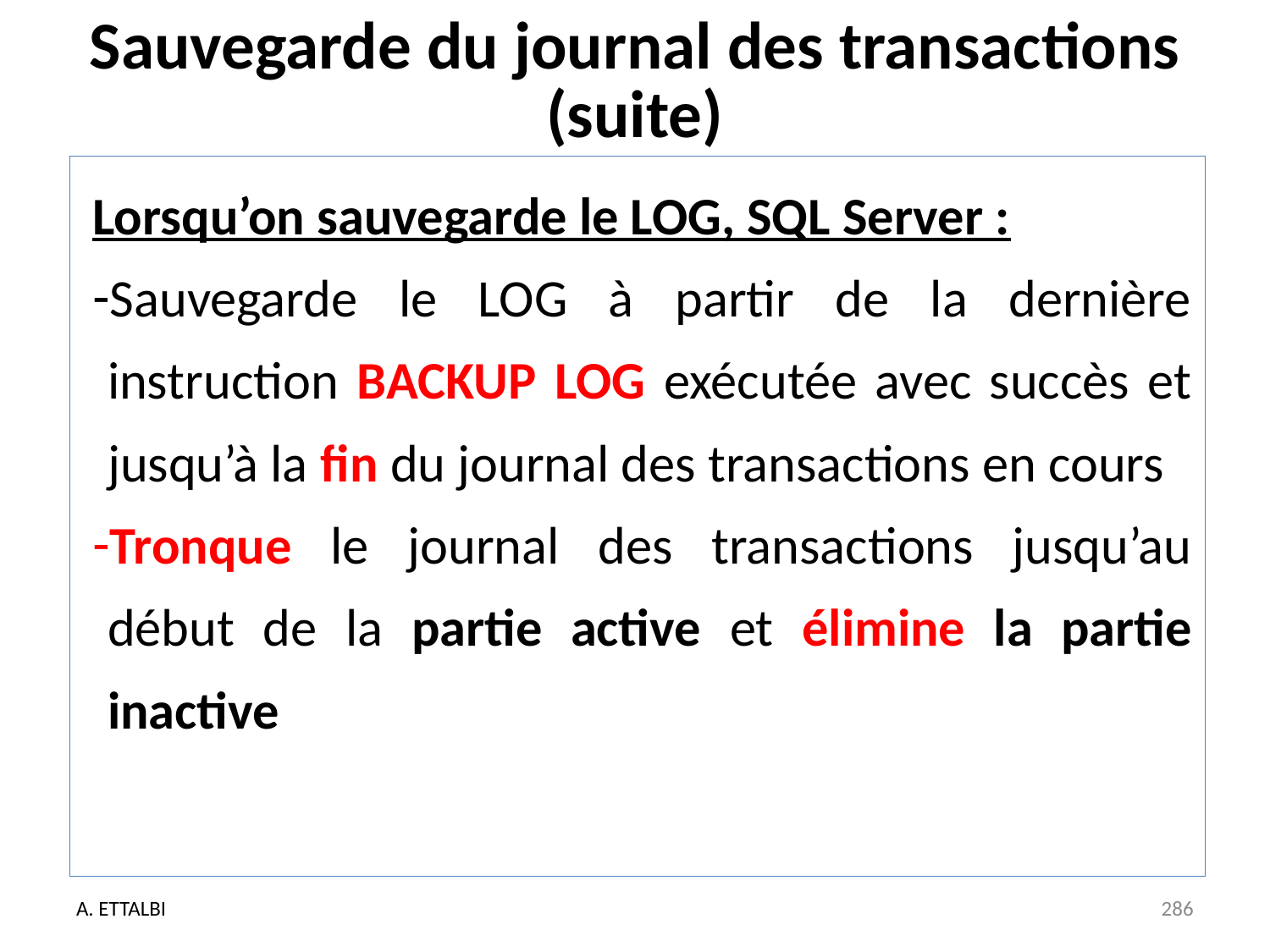

# Sauvegarde du journal des transactions (suite)
Lorsqu’on sauvegarde le LOG, SQL Server :
Sauvegarde le LOG à partir de la dernière instruction BACKUP LOG exécutée avec succès et jusqu’à la fin du journal des transactions en cours
Tronque le journal des transactions jusqu’au début de la partie active et élimine la partie inactive
A. ETTALBI
286